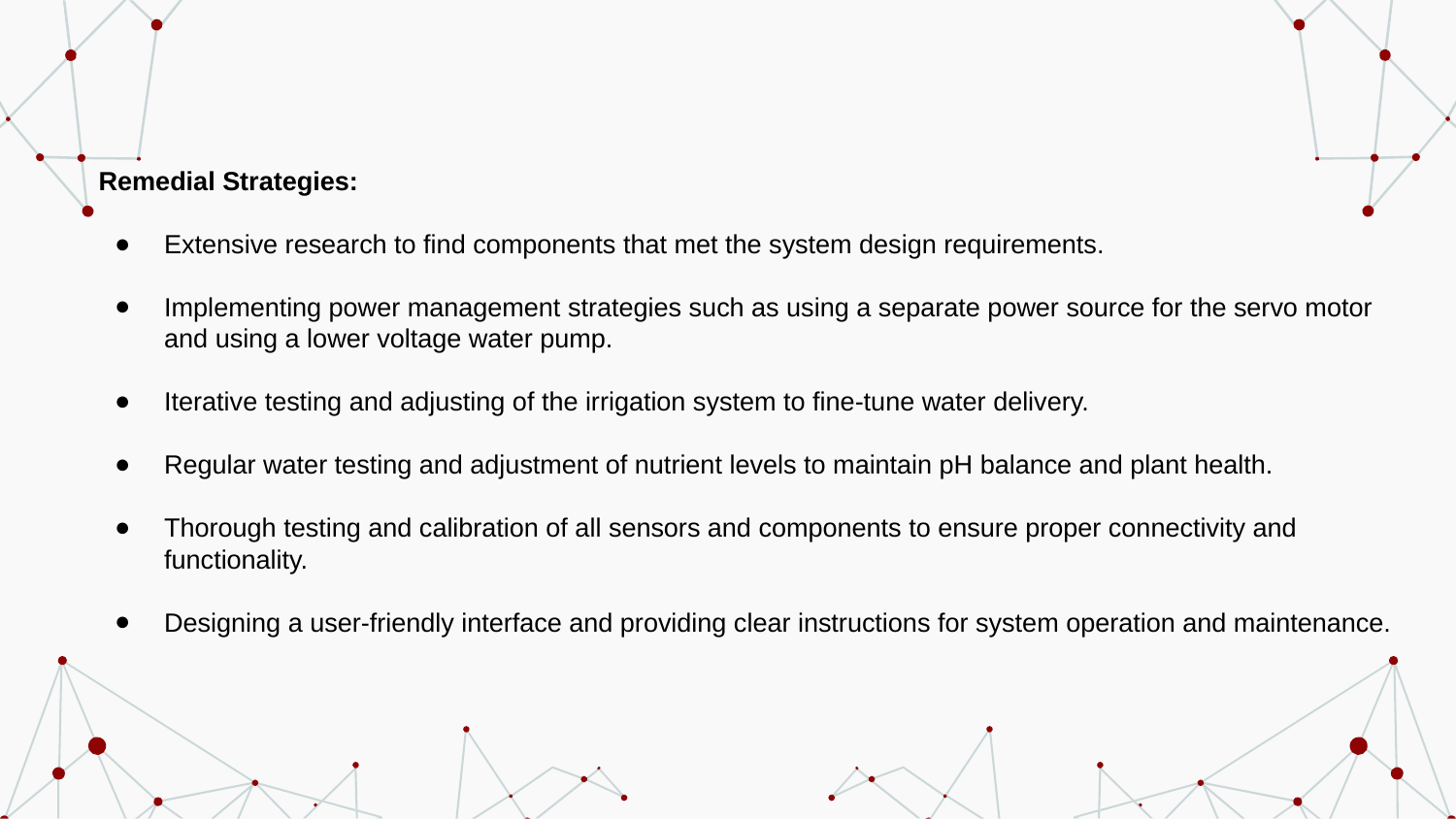

Remedial Strategies:

Extensive research to find components that met the system design requirements.

Implementing power management strategies such as using a separate power source for the servo motor and using a lower voltage water pump.

Iterative testing and adjusting of the irrigation system to fine-tune water delivery.

Regular water testing and adjustment of nutrient levels to maintain pH balance and plant health.

Thorough testing and calibration of all sensors and components to ensure proper connectivity and functionality.

Designing a user-friendly interface and providing clear instructions for system operation and maintenance.